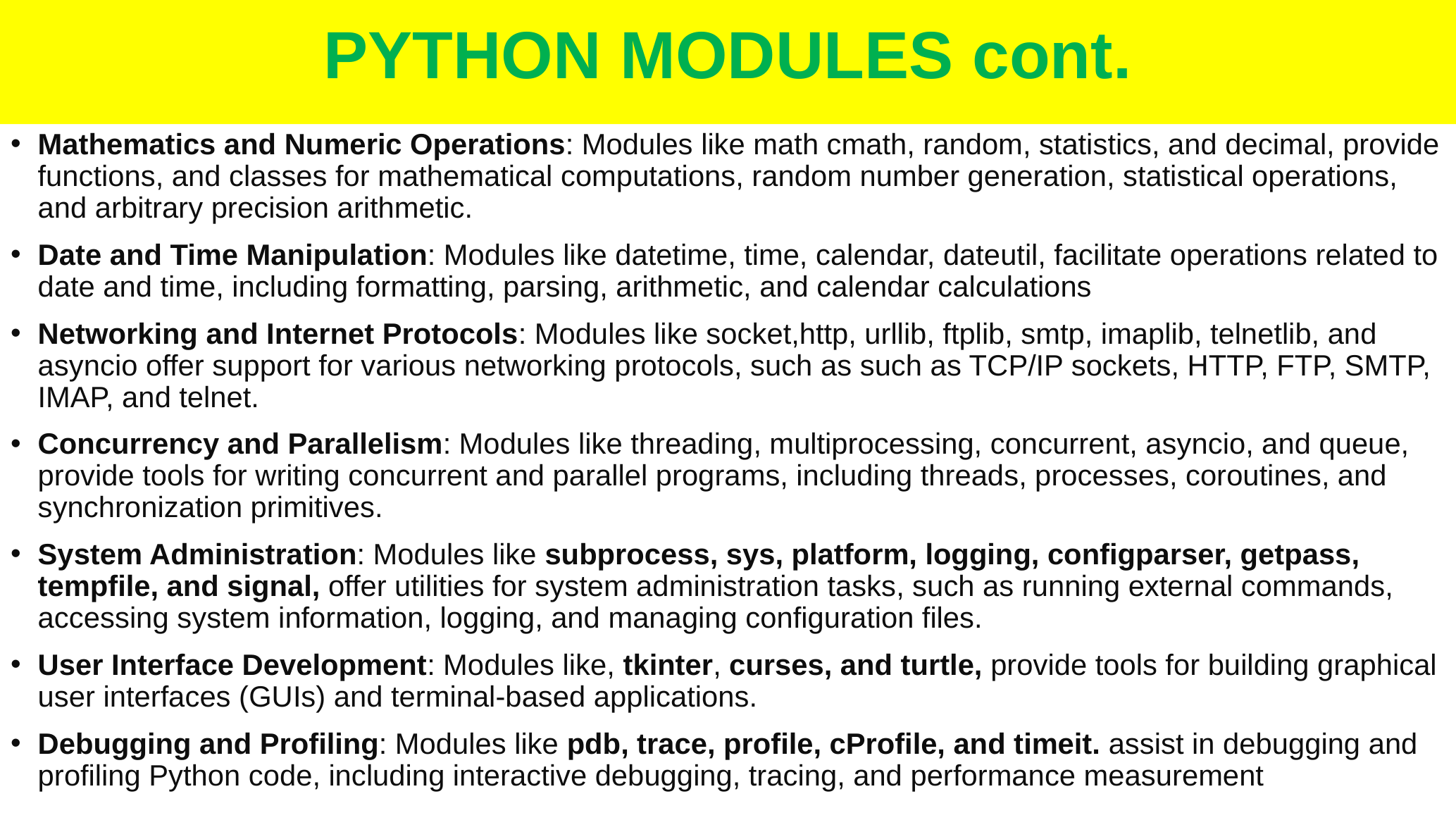

# PYTHON MODULES cont.
Mathematics and Numeric Operations: Modules like math cmath, random, statistics, and decimal, provide functions, and classes for mathematical computations, random number generation, statistical operations, and arbitrary precision arithmetic.
Date and Time Manipulation: Modules like datetime, time, calendar, dateutil, facilitate operations related to date and time, including formatting, parsing, arithmetic, and calendar calculations
Networking and Internet Protocols: Modules like socket,http, urllib, ftplib, smtp, imaplib, telnetlib, and asyncio offer support for various networking protocols, such as such as TCP/IP sockets, HTTP, FTP, SMTP, IMAP, and telnet.
Concurrency and Parallelism: Modules like threading, multiprocessing, concurrent, asyncio, and queue, provide tools for writing concurrent and parallel programs, including threads, processes, coroutines, and synchronization primitives.
System Administration: Modules like subprocess, sys, platform, logging, configparser, getpass, tempfile, and signal, offer utilities for system administration tasks, such as running external commands, accessing system information, logging, and managing configuration files.
User Interface Development: Modules like, tkinter, curses, and turtle, provide tools for building graphical user interfaces (GUIs) and terminal-based applications.
Debugging and Profiling: Modules like pdb, trace, profile, cProfile, and timeit. assist in debugging and profiling Python code, including interactive debugging, tracing, and performance measurement